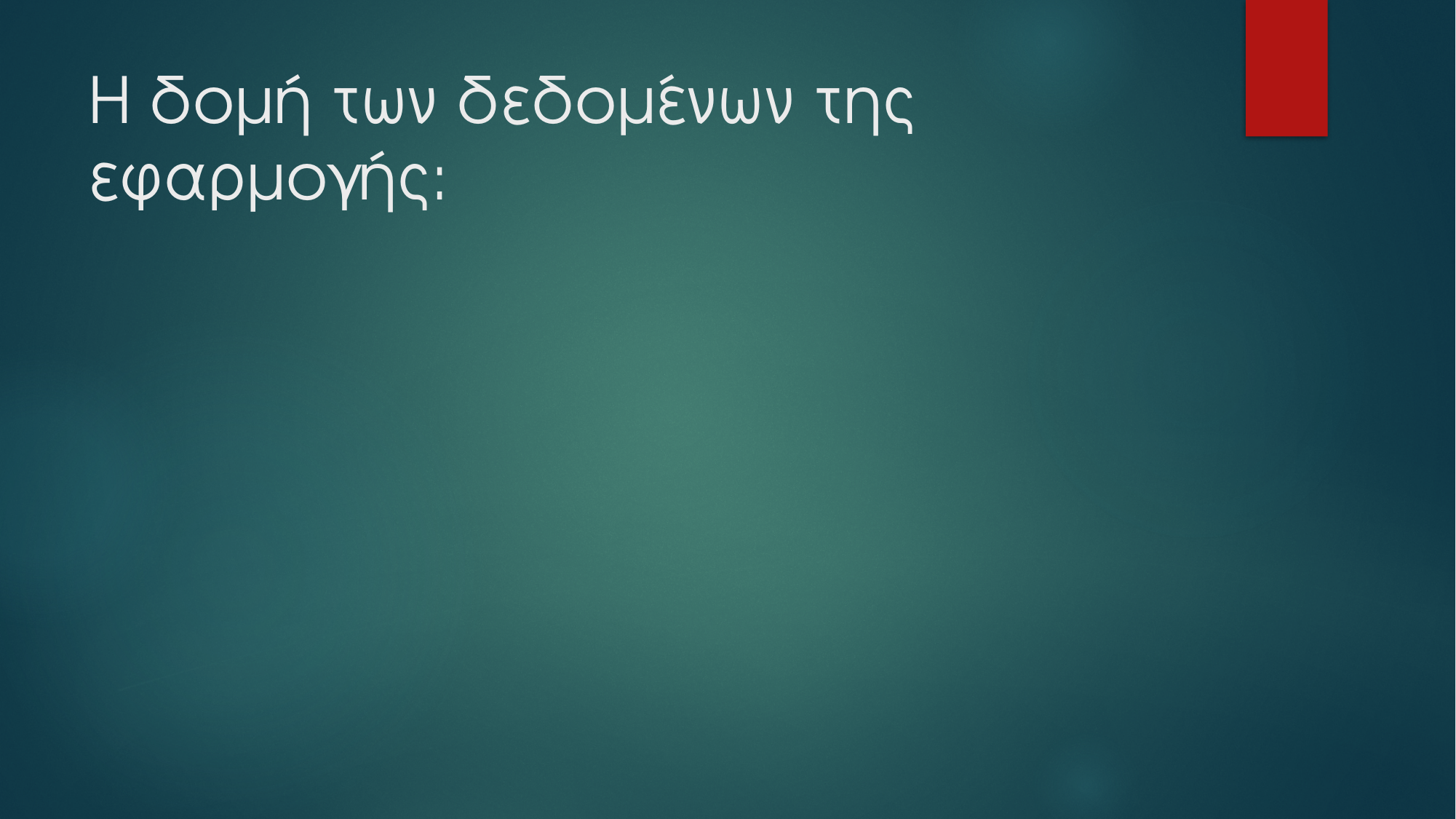

# Η δομή των δεδομένων της εφαρμογής: